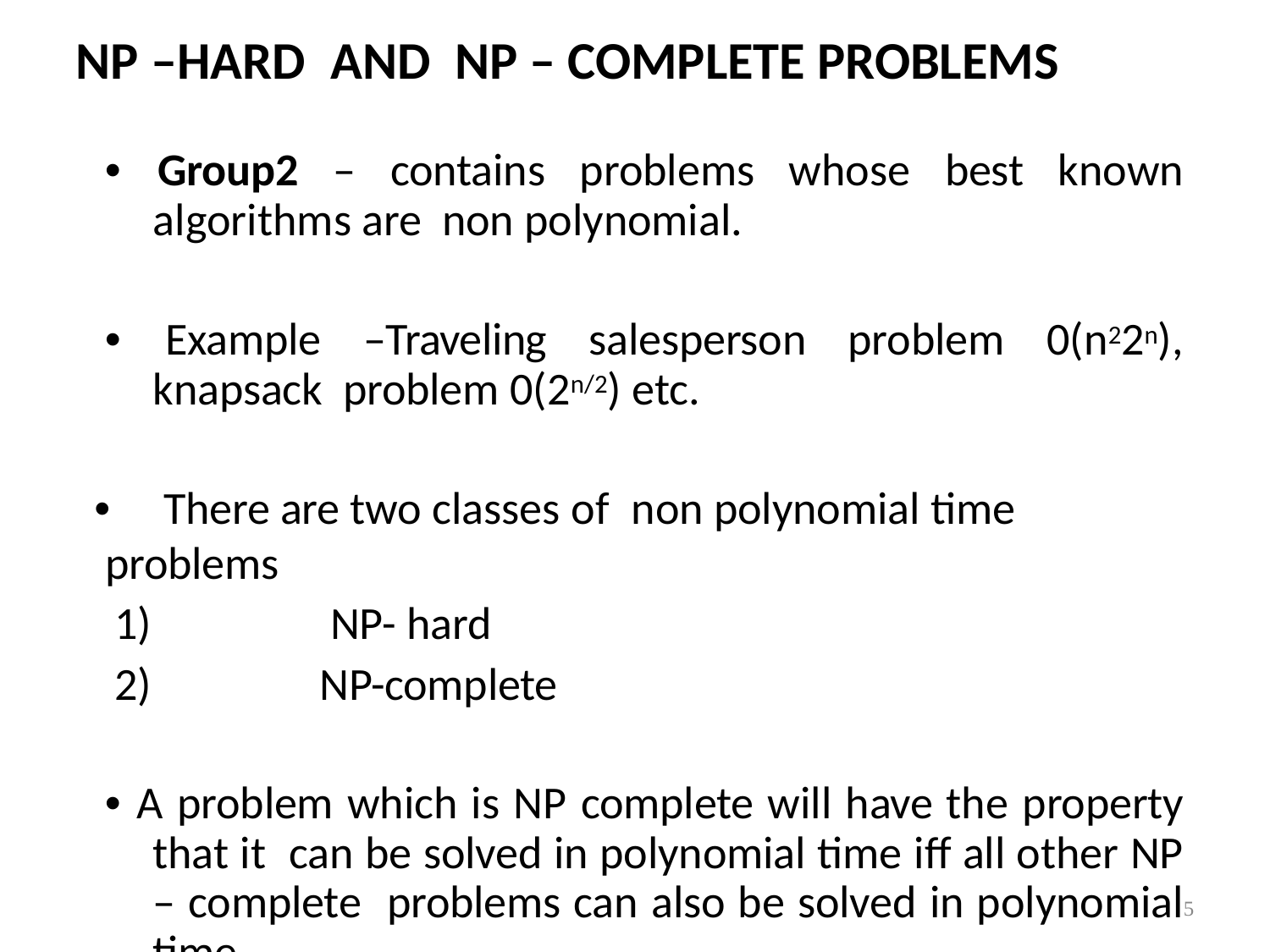

# NP –HARD	AND	NP – COMPLETE PROBLEMS
• Group2 – contains problems whose best known algorithms are  non polynomial.

• Example –Traveling salesperson problem 0(n22n), knapsack  problem 0(2n/2) etc.

•	There are two classes of	non polynomial time problems
1)	NP- hard
2)	NP-complete

• A problem which is NP complete will have the property that it  can be solved in polynomial time iff all other NP – complete  problems can also be solved in polynomial time.
5